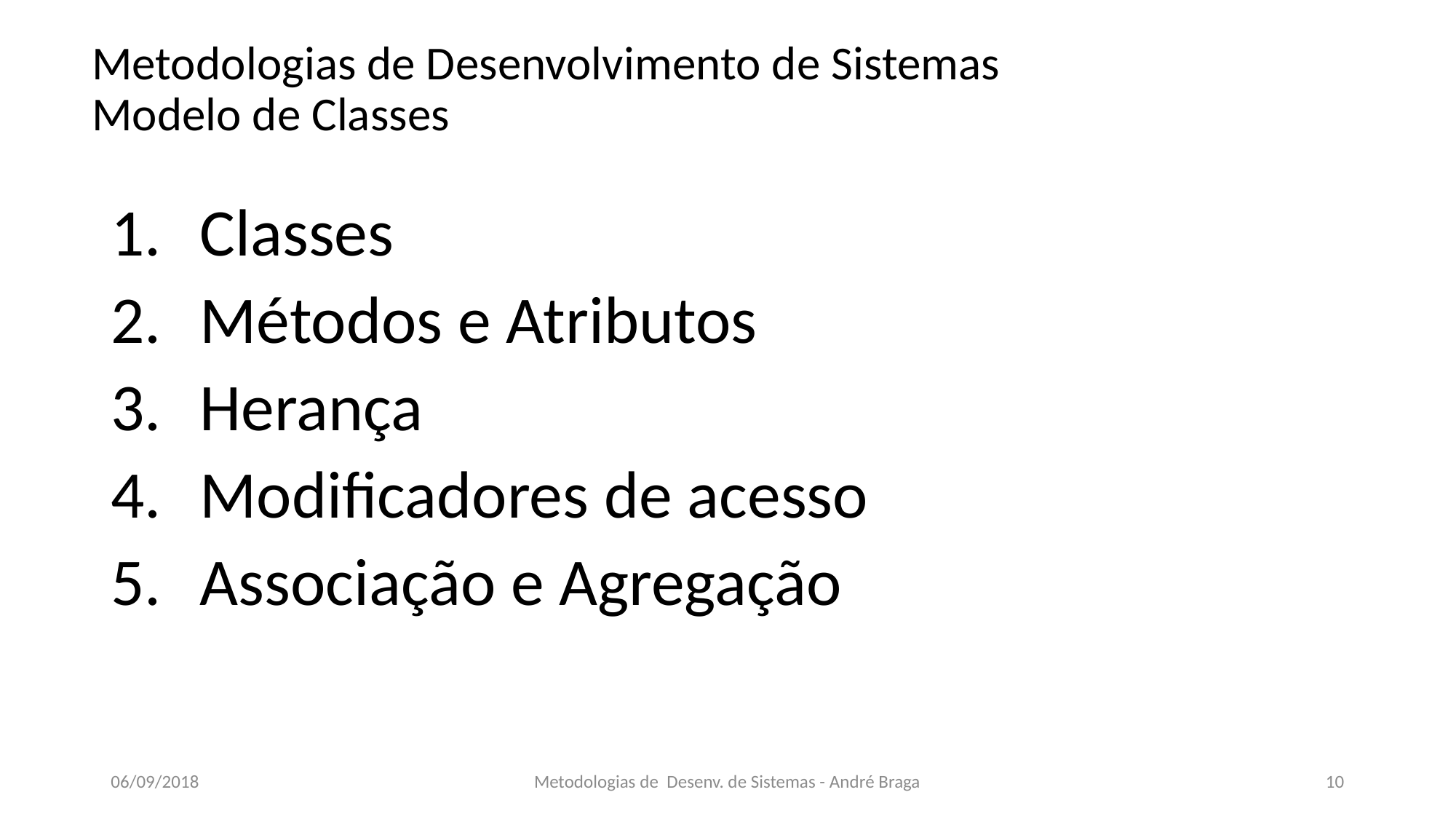

# Metodologias de Desenvolvimento de Sistemas Modelo de Classes
Classes
Métodos e Atributos
Herança
Modificadores de acesso
Associação e Agregação
06/09/2018
Metodologias de  Desenv. de Sistemas - André Braga
10